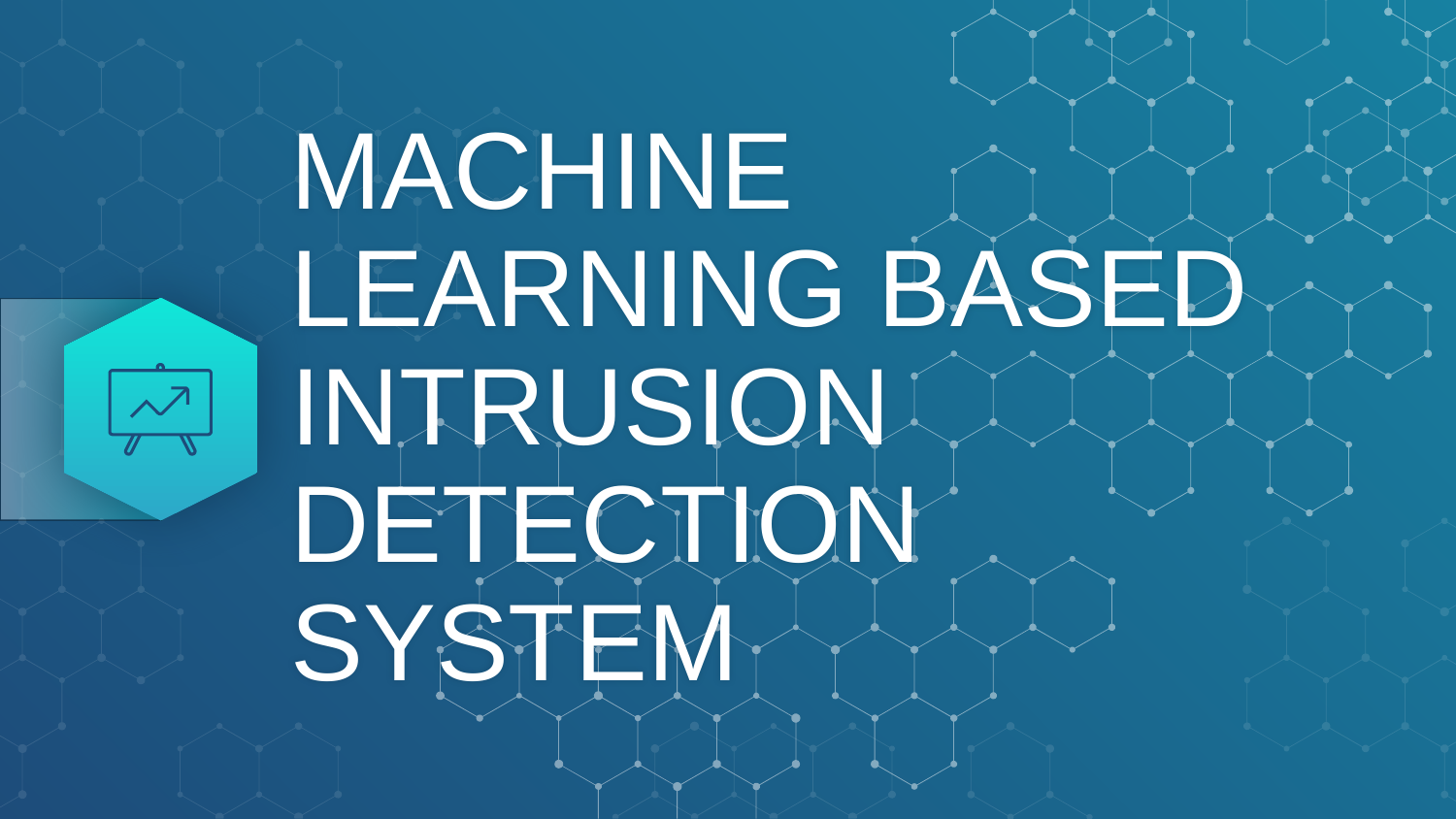

# MACHINE LEARNING BASED INTRUSION DETECTION SYSTEM